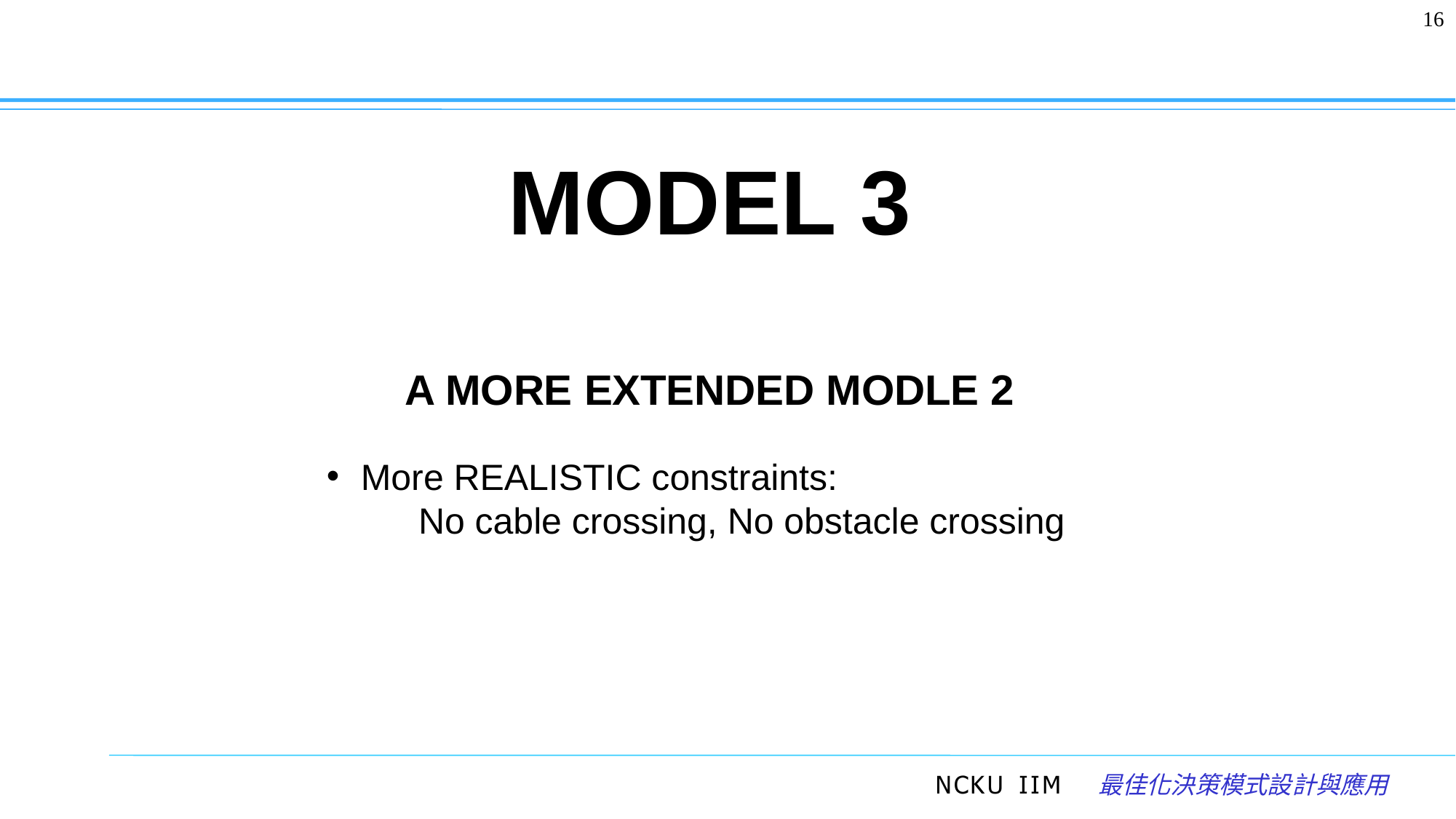

16
# MODEL 3 a more extended MODLE 2
More REALISTIC constraints:
         No cable crossing, No obstacle crossing